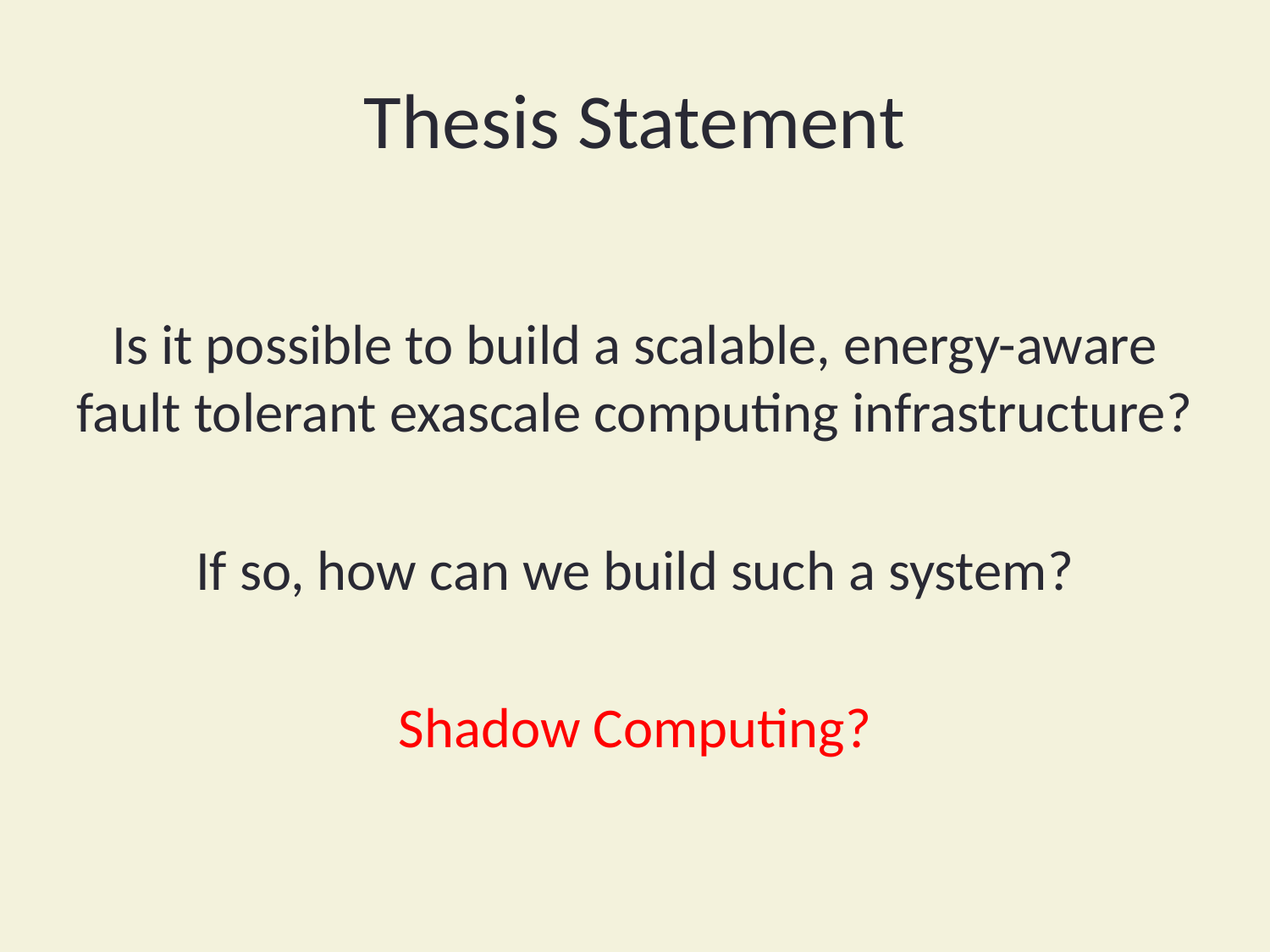

# Thesis Statement

Is it possible to build a scalable, energy-aware fault tolerant exascale computing infrastructure?

If so, how can we build such a system?

Shadow Computing?